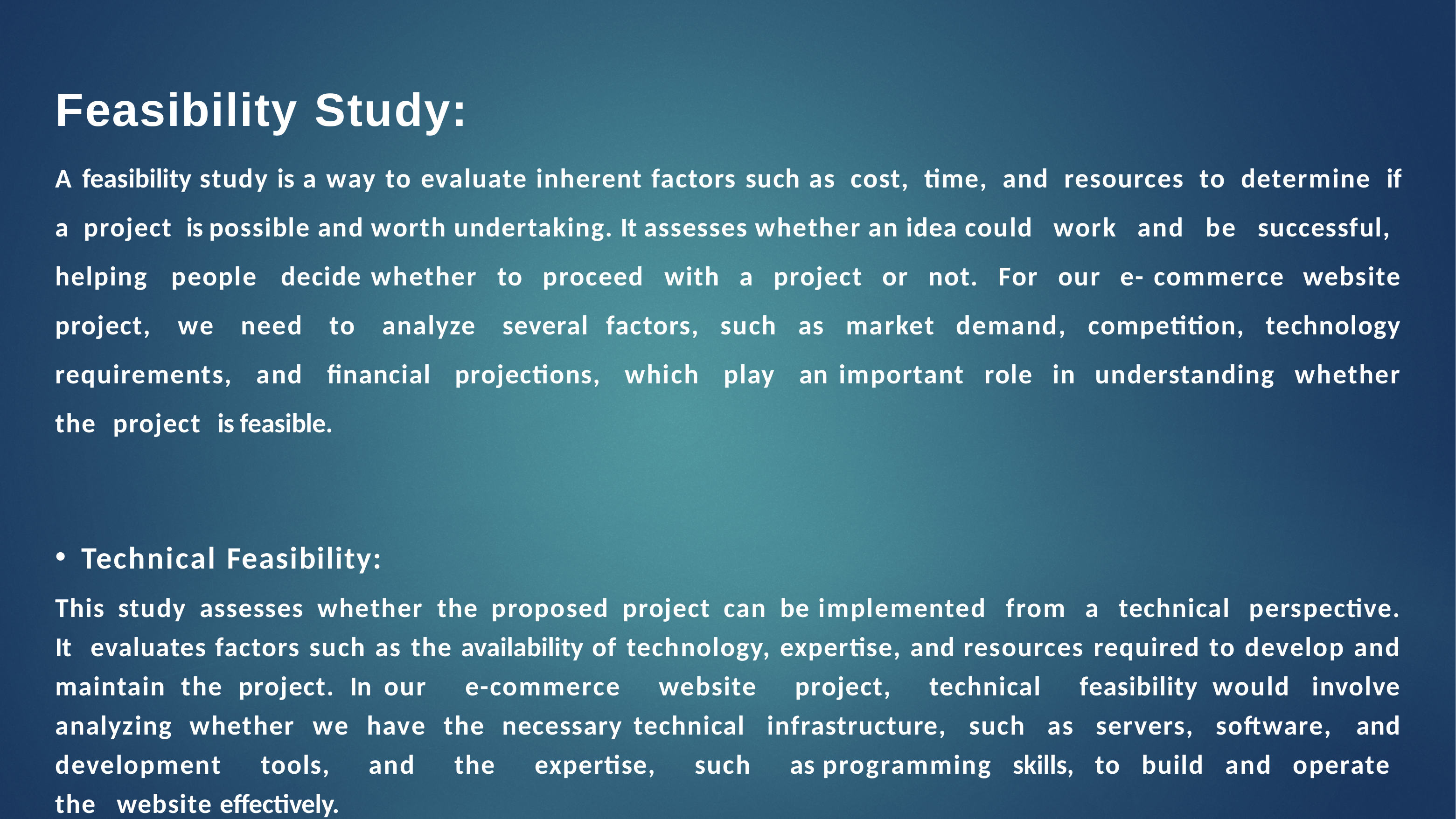

Feasibility Study:
A feasibility study is a way to evaluate inherent factors such as cost, time, and resources to determine if a project is possible and worth undertaking. It assesses whether an idea could  work  and  be  successful,  helping  people  decide whether to proceed with a project or not. For our e- commerce website project, we need to analyze several factors, such as market demand, competition, technology requirements,  and  financial  projections,  which  play  an important role in understanding whether the project is feasible.

Technical Feasibility:
This study assesses whether the proposed project can be implemented from a technical perspective. It evaluates factors such as the availability of technology, expertise, and resources required to develop and maintain the project. In our  e-commerce  website  project,  technical  feasibility would involve analyzing whether we have the necessary technical infrastructure, such as servers, software,  and development   tools,   and   the   expertise,   such   as programming  skills,  to  build  and  operate  the  website effectively.